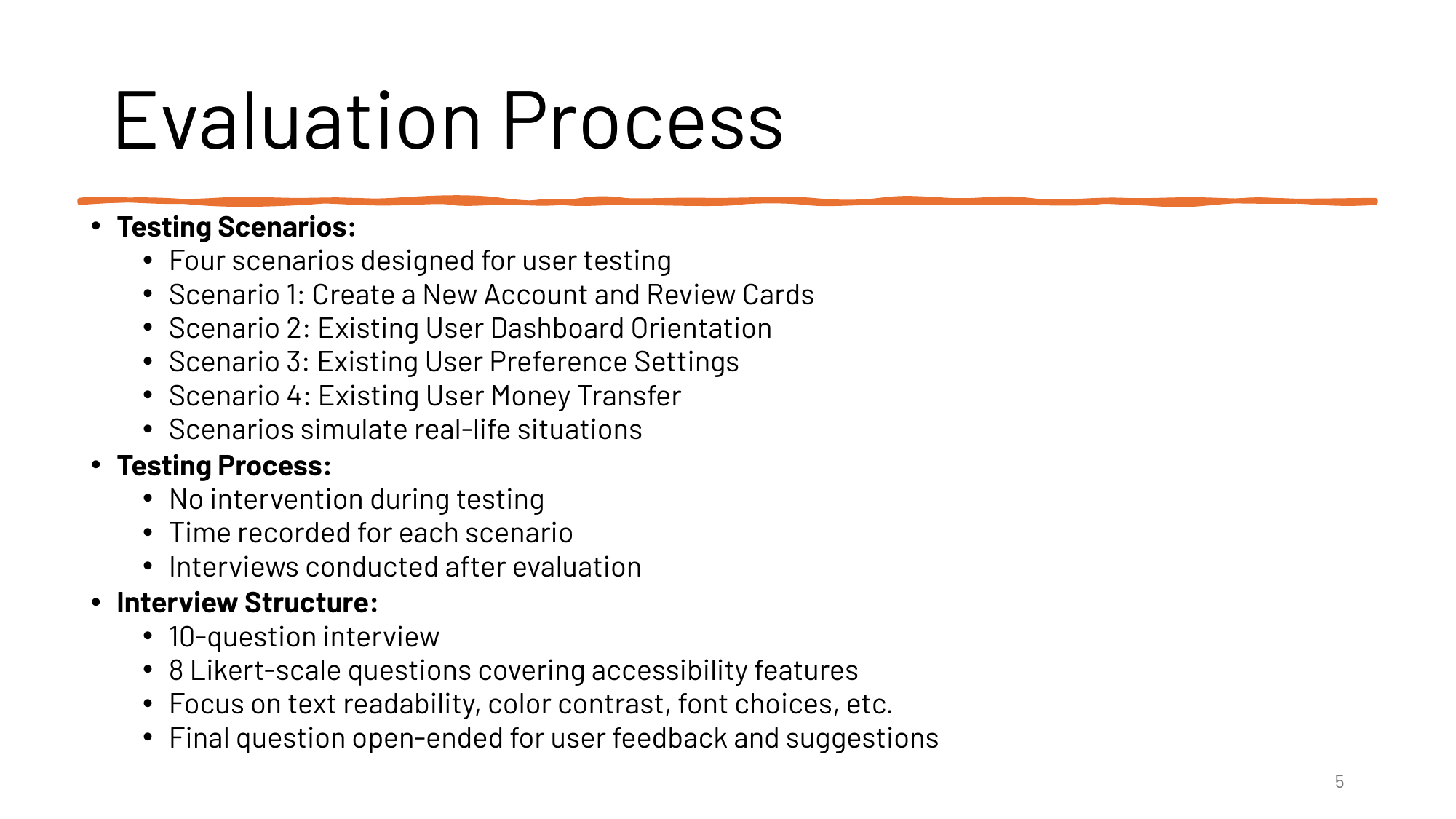

# Evaluation Process

Testing Scenarios:
Four scenarios designed for user testing
Scenario 1: Create a New Account and Review Cards
Scenario 2: Existing User Dashboard Orientation
Scenario 3: Existing User Preference Settings
Scenario 4: Existing User Money Transfer
Scenarios simulate real-life situations
Testing Process:
No intervention during testing
Time recorded for each scenario
Interviews conducted after evaluation
Interview Structure:
10-question interview
8 Likert-scale questions covering accessibility features
Focus on text readability, color contrast, font choices, etc.
Final question open-ended for user feedback and suggestions

5